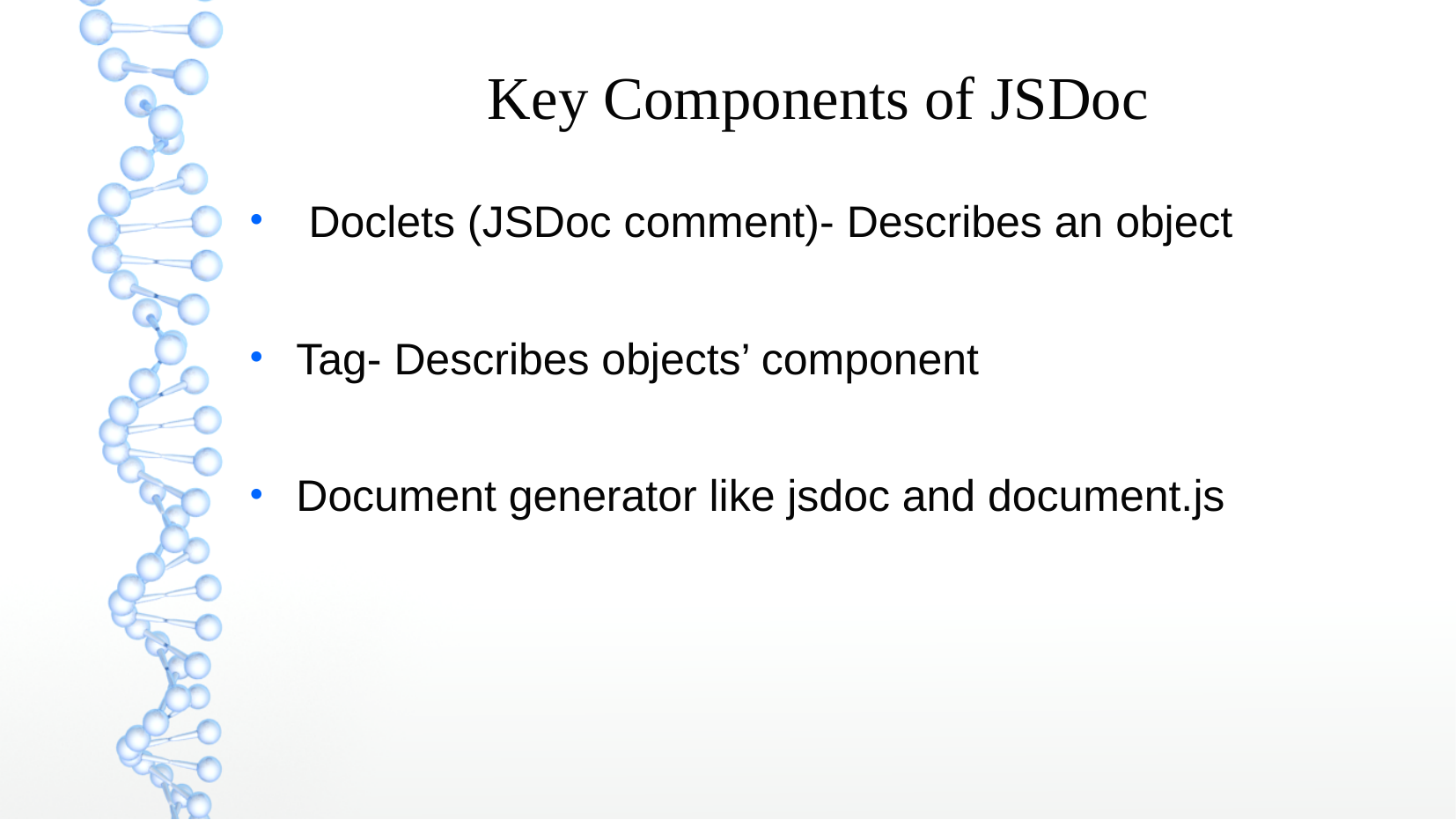

Key Components of JSDoc
 Doclets (JSDoc comment)- Describes an object

Tag- Describes objects’ component

Document generator like jsdoc and document.js